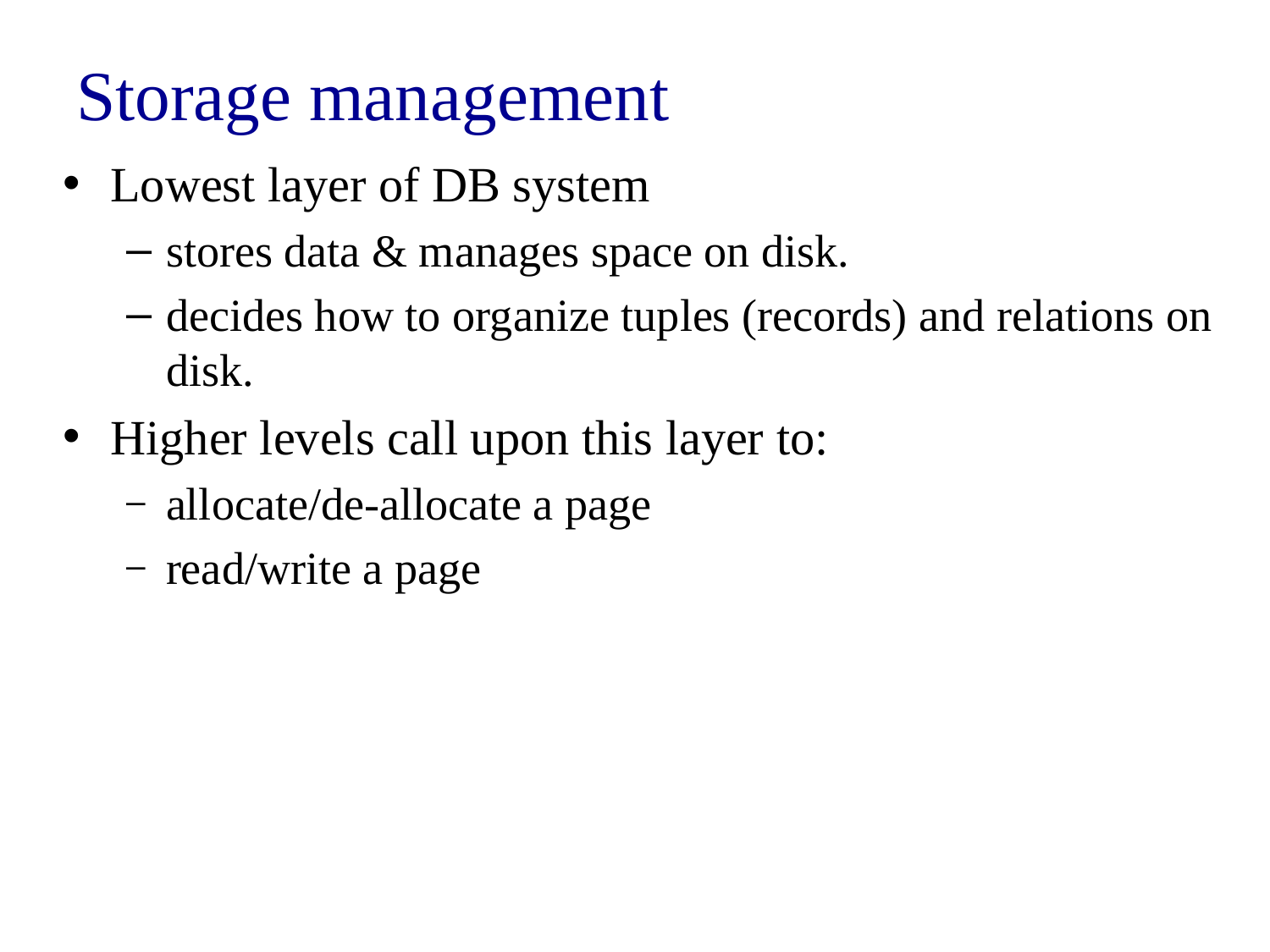

# Storage management
Lowest layer of DB system
stores data & manages space on disk.
decides how to organize tuples (records) and relations on disk.
Higher levels call upon this layer to:
allocate/de-allocate a page
read/write a page